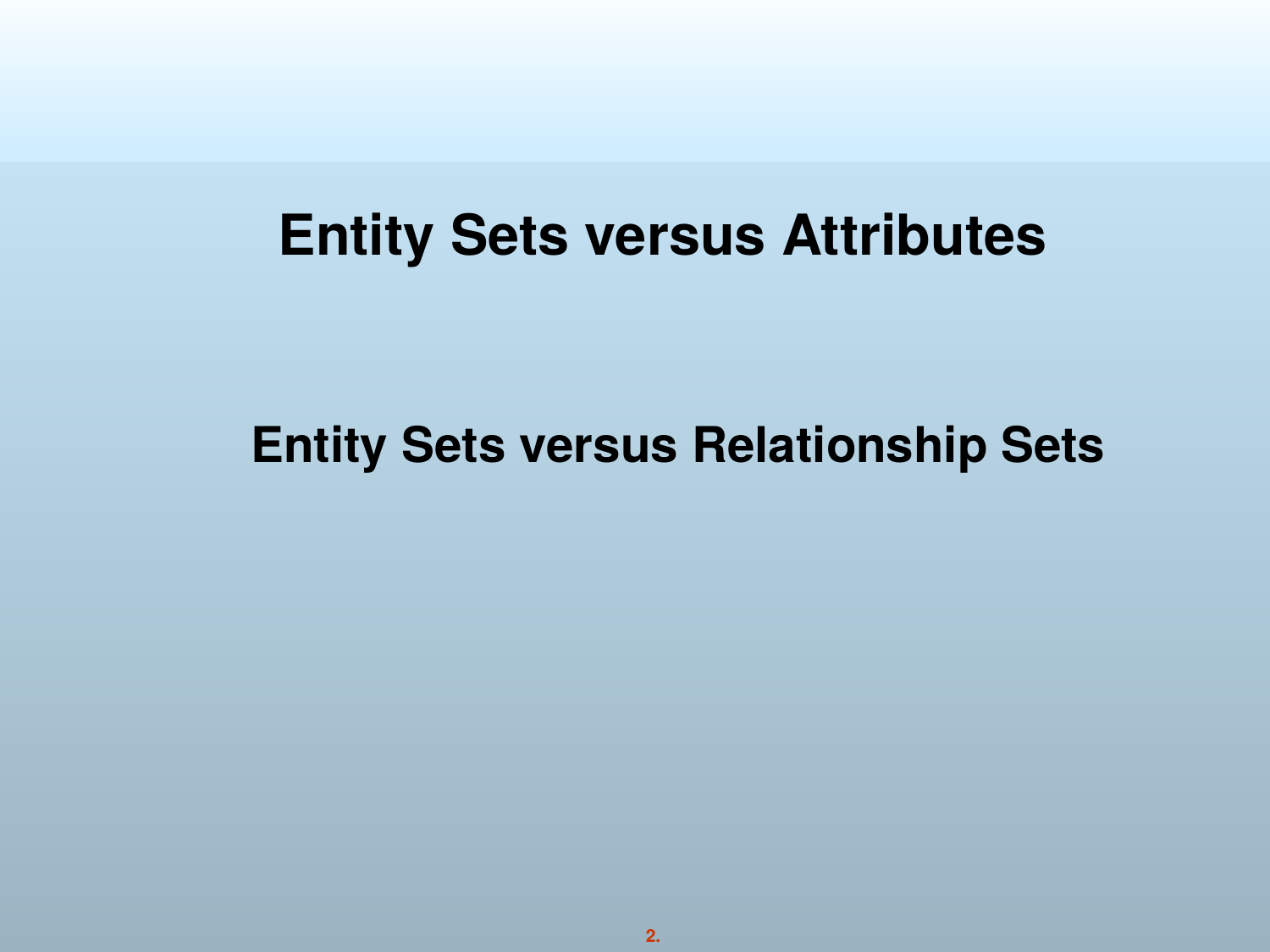

Entity Sets versus Attributes
Entity Sets versus Relationship Sets